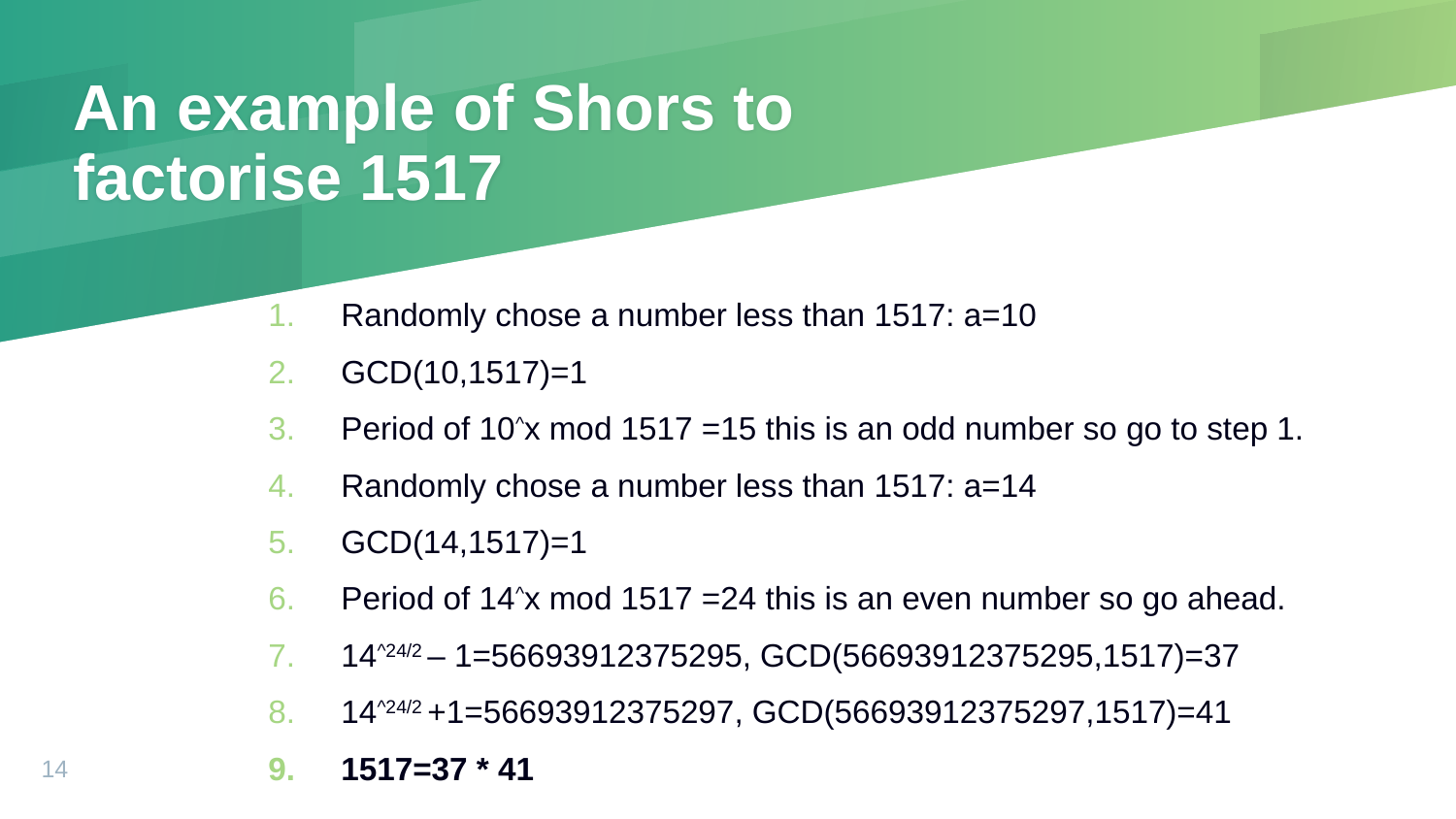

# An example of Shors to factorise 1517
Randomly chose a number less than 1517: a=10
GCD(10,1517)=1
Period of 10^x mod 1517 =15 this is an odd number so go to step 1.
Randomly chose a number less than 1517: a=14
GCD(14,1517)=1
Period of 14^x mod 1517 =24 this is an even number so go ahead.
14^24/2 – 1=56693912375295, GCD(56693912375295,1517)=37
14^24/2 +1=56693912375297, GCD(56693912375297,1517)=41
1517=37 * 41

4^2/2 – 1=3 GCD(3,15)=3 and 4^2/2 + 1=5 GCD(5,15) =5
15=3*5

14